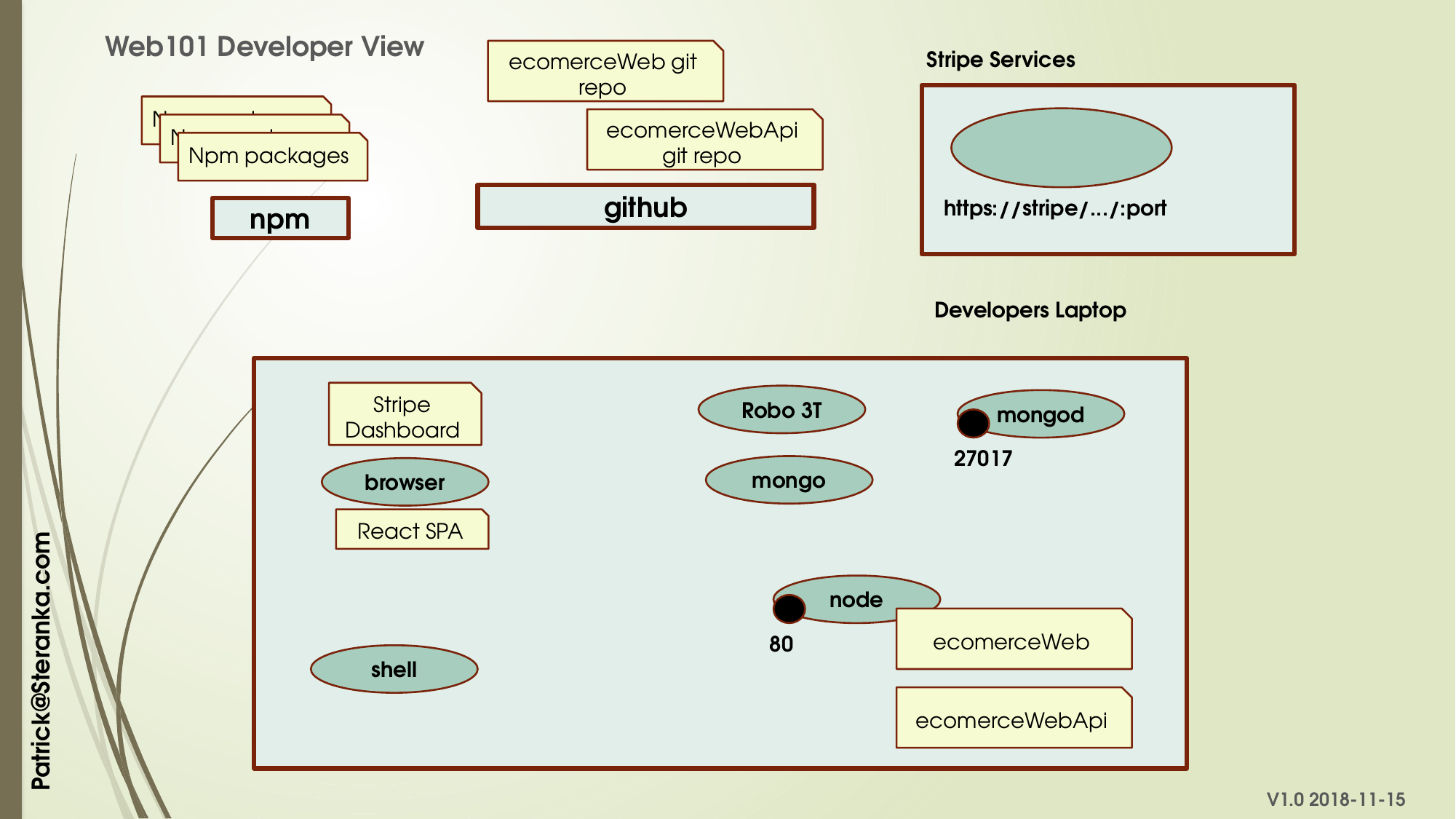

Web101 Developer View
ecomerceWeb git repo
Stripe Services

Npm packages
Npm packages
Npm packages

ecomerceWebApi git repo
github
https://stripe/.../:port
npm
Developers Laptop

Stripe Dashboard
Robo 3T
mongod

27017
mongo
browser
React SPA
node

ecomerceWeb
80
shell
ecomerceWebApi